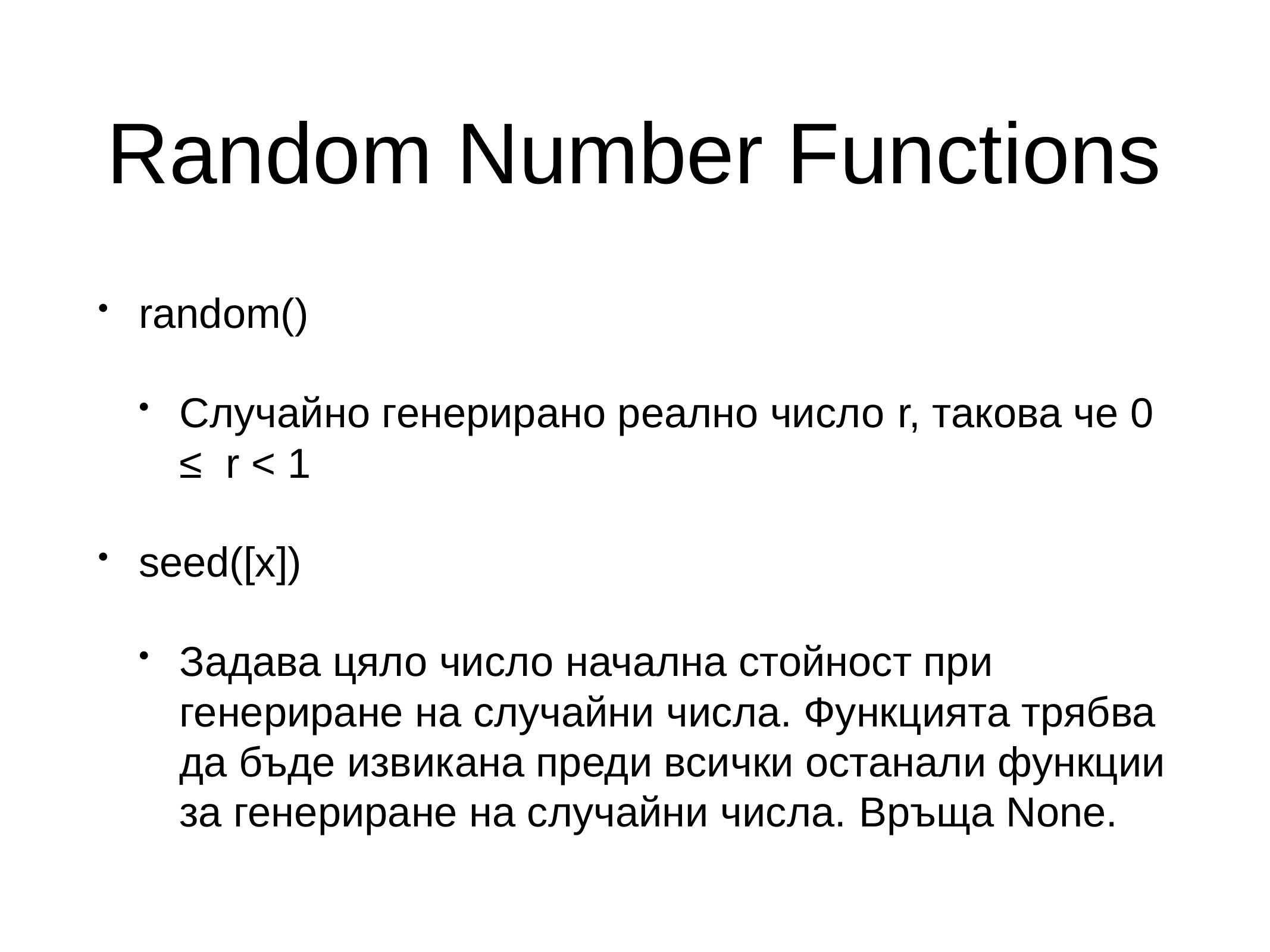

# Random Number Functions
random()
Случайно генерирано реално число r, такова че 0 ≤  r < 1
seed([x])
Задава цяло число начална стойност при генериране на случайни числа. Функцията трябва да бъде извикана преди всички останали функции за генериране на случайни числа. Връща None.